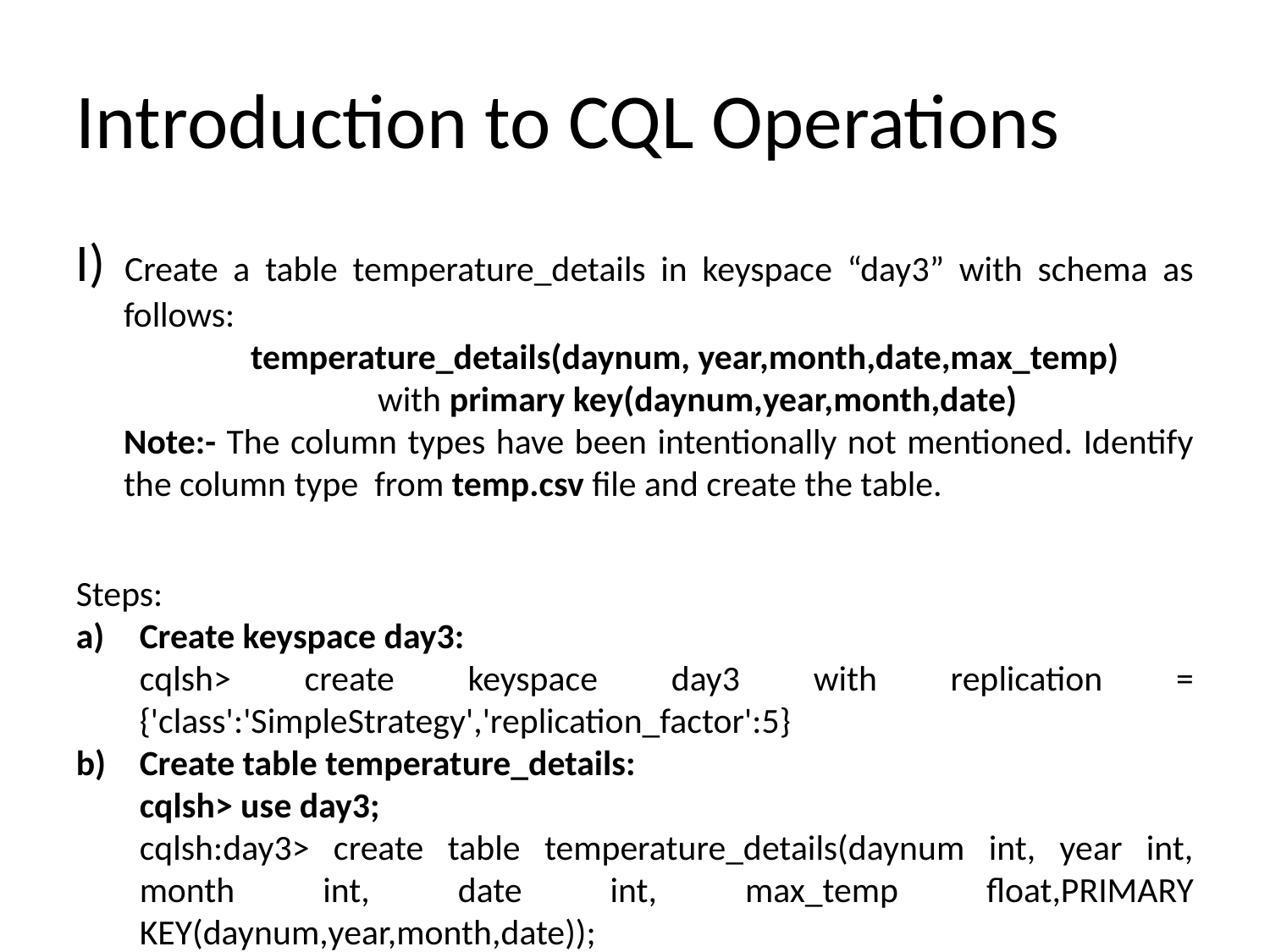

Introduction to CQL Operations
I) Create a table temperature_details in keyspace “day3” with schema as follows:
		temperature_details(daynum, year,month,date,max_temp)
			with primary key(daynum,year,month,date)
	Note:- The column types have been intentionally not mentioned. Identify the column type  from temp.csv file and create the table.

Steps:
Create keyspace day3:
	cqlsh> create keyspace day3 with replication = {'class':'SimpleStrategy','replication_factor':5}
Create table temperature_details:
	cqlsh> use day3;
	cqlsh:day3> create table temperature_details(daynum int, year int, month int, date int, max_temp float,PRIMARY KEY(daynum,year,month,date));